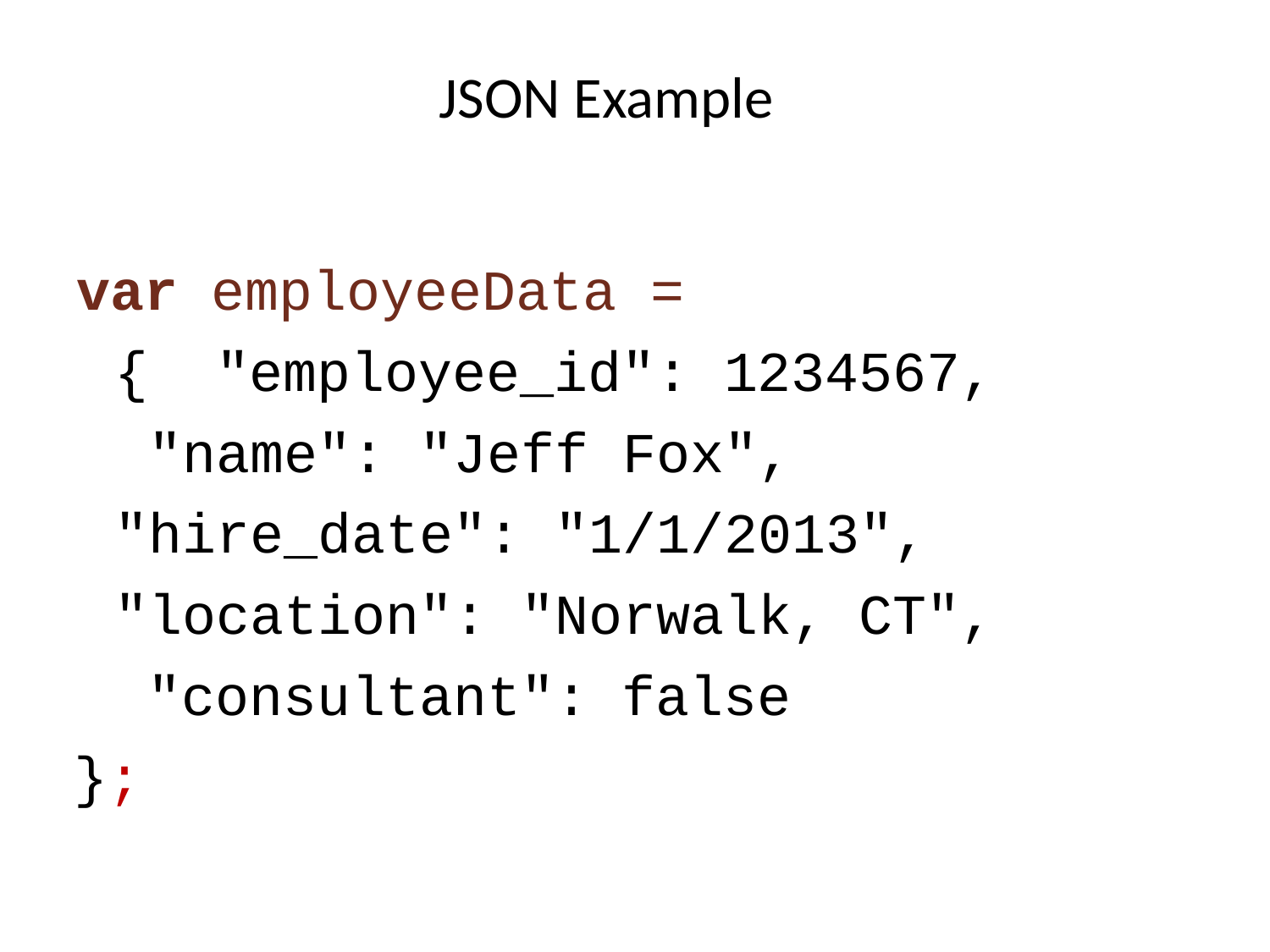

# JSON Example
var employeeData = {  "employee_id": 1234567,  "name": "Jeff Fox",  "hire_date": "1/1/2013",  "location": "Norwalk, CT",  "consultant": false
};